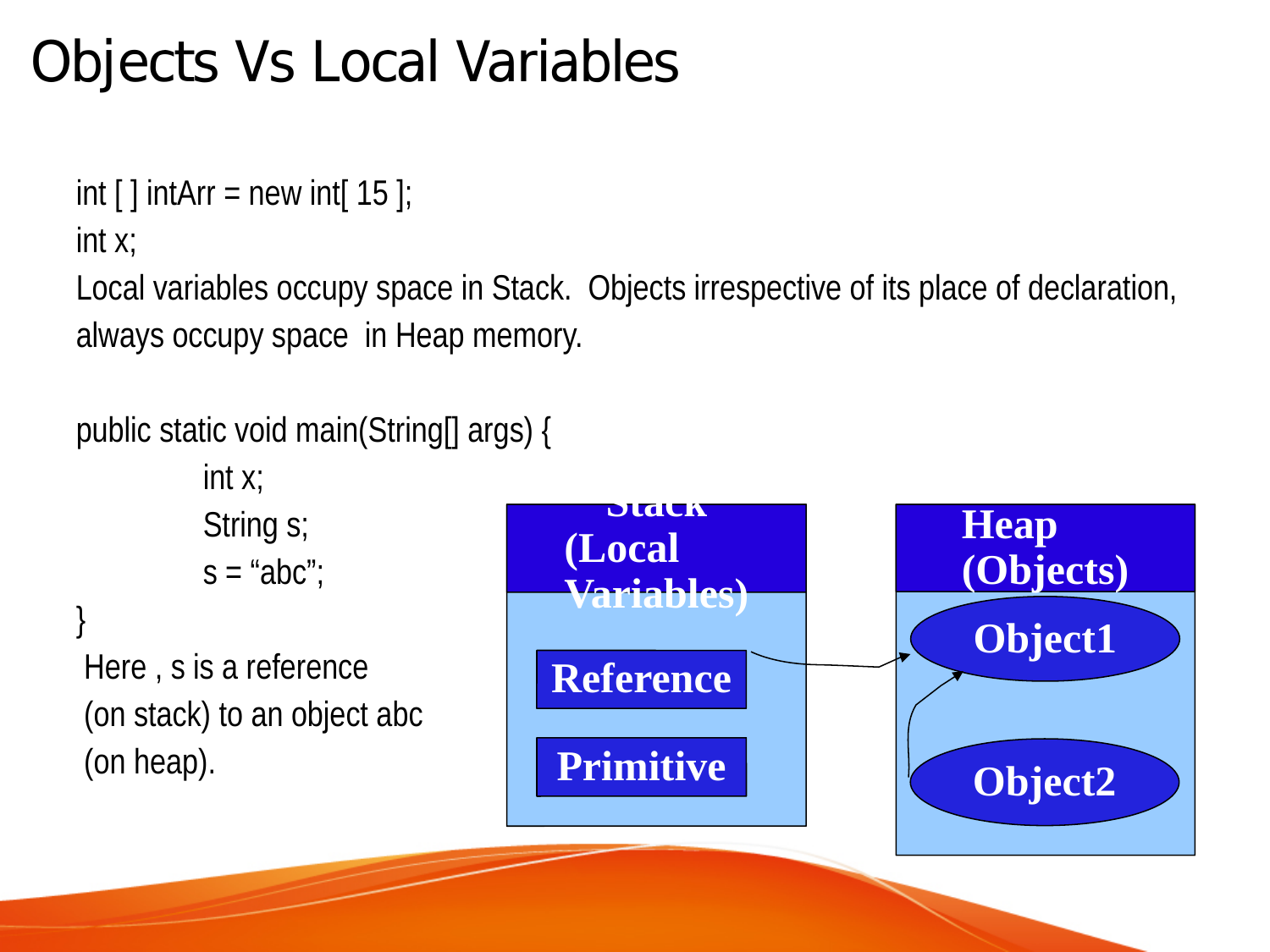

Objects Vs Local Variables
int [ ] intArr = new int[ 15 ];
int x;
Local variables occupy space in Stack.  Objects irrespective of its place of declaration, always occupy space  in Heap memory.

public static void main(String[] args) {
	int x;
	String s;
	s = “abc”;
}
 Here , s is a reference
 (on stack) to an object abc
 (on heap).

Stack
(Local Variables)
Reference

Primitive

Heap
(Objects)
Object1

Object2